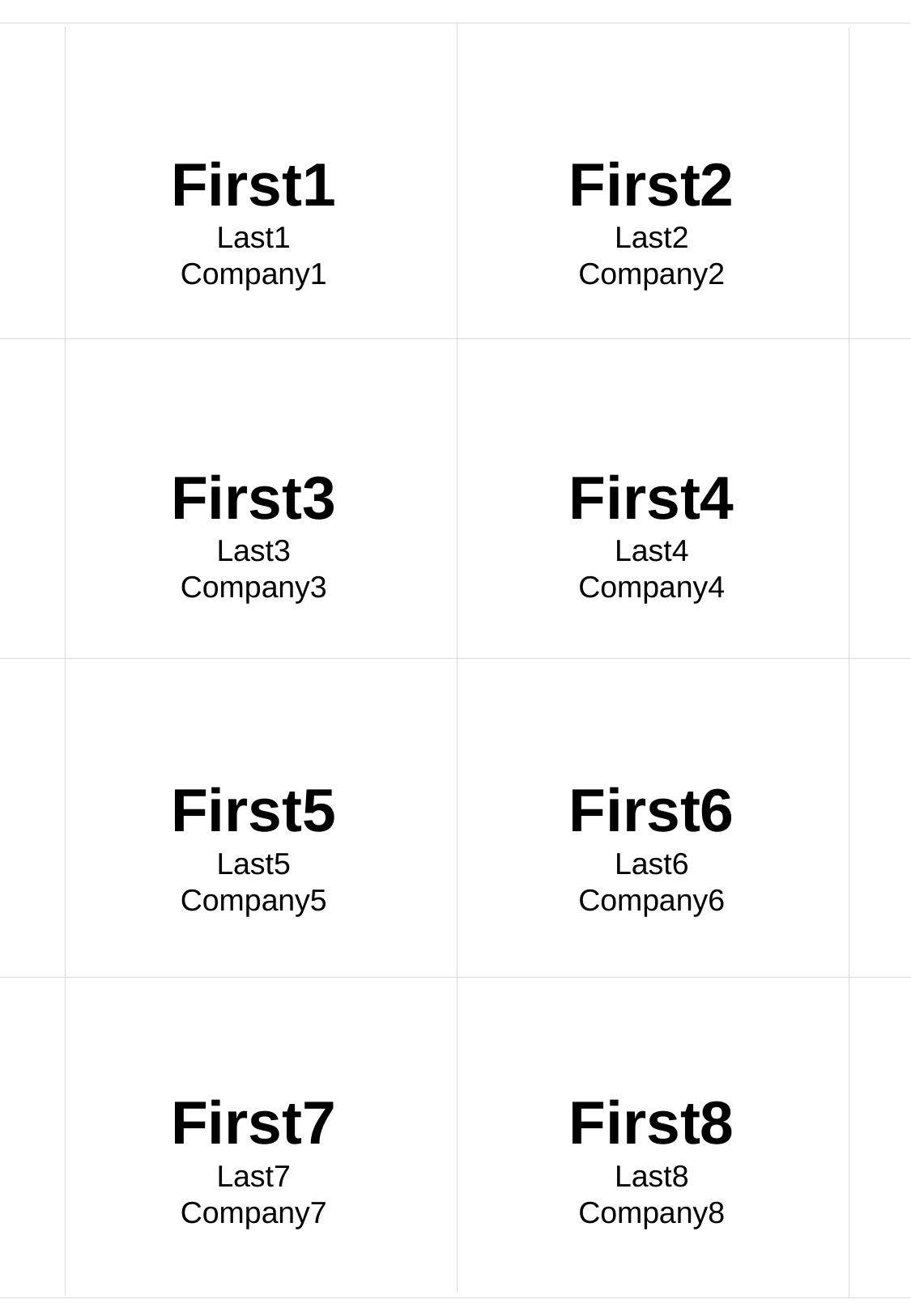

First1
Last1
Company1
First2
Last2
Company2
First3
Last3
Company3
First4
Last4
Company4
First5
Last5
Company5
First6
Last6
Company6
First7
Last7
Company7
First8
Last8
Company8